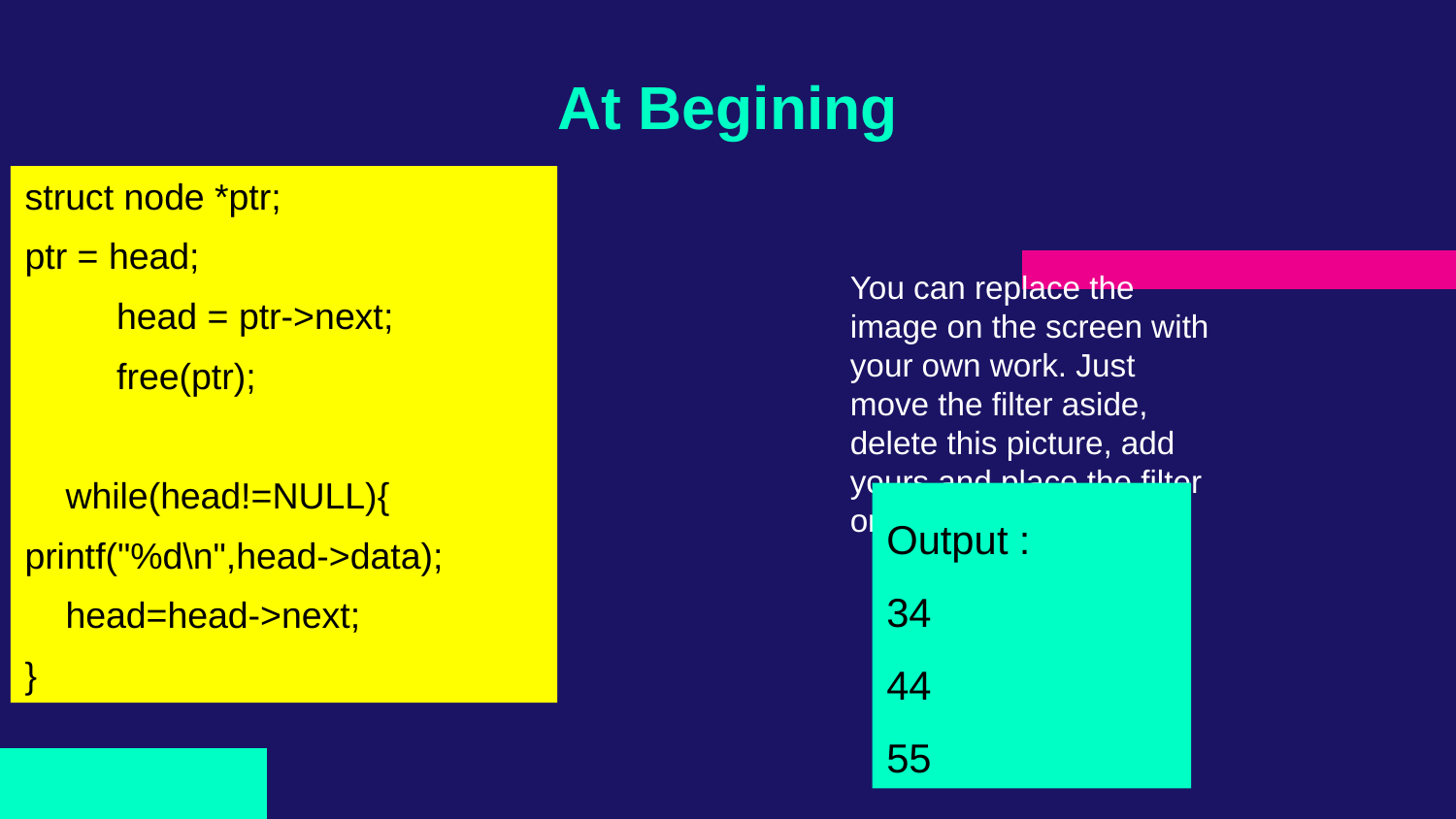

# At Begining
struct node *ptr;
ptr = head;
         head = ptr->next;
         free(ptr);

    while(head!=NULL){
printf("%d\n",head->data);
    head=head->next;
}
You can replace the image on the screen with your own work. Just move the filter aside, delete this picture, add yours and place the filter on top again

Output :
34
44
55